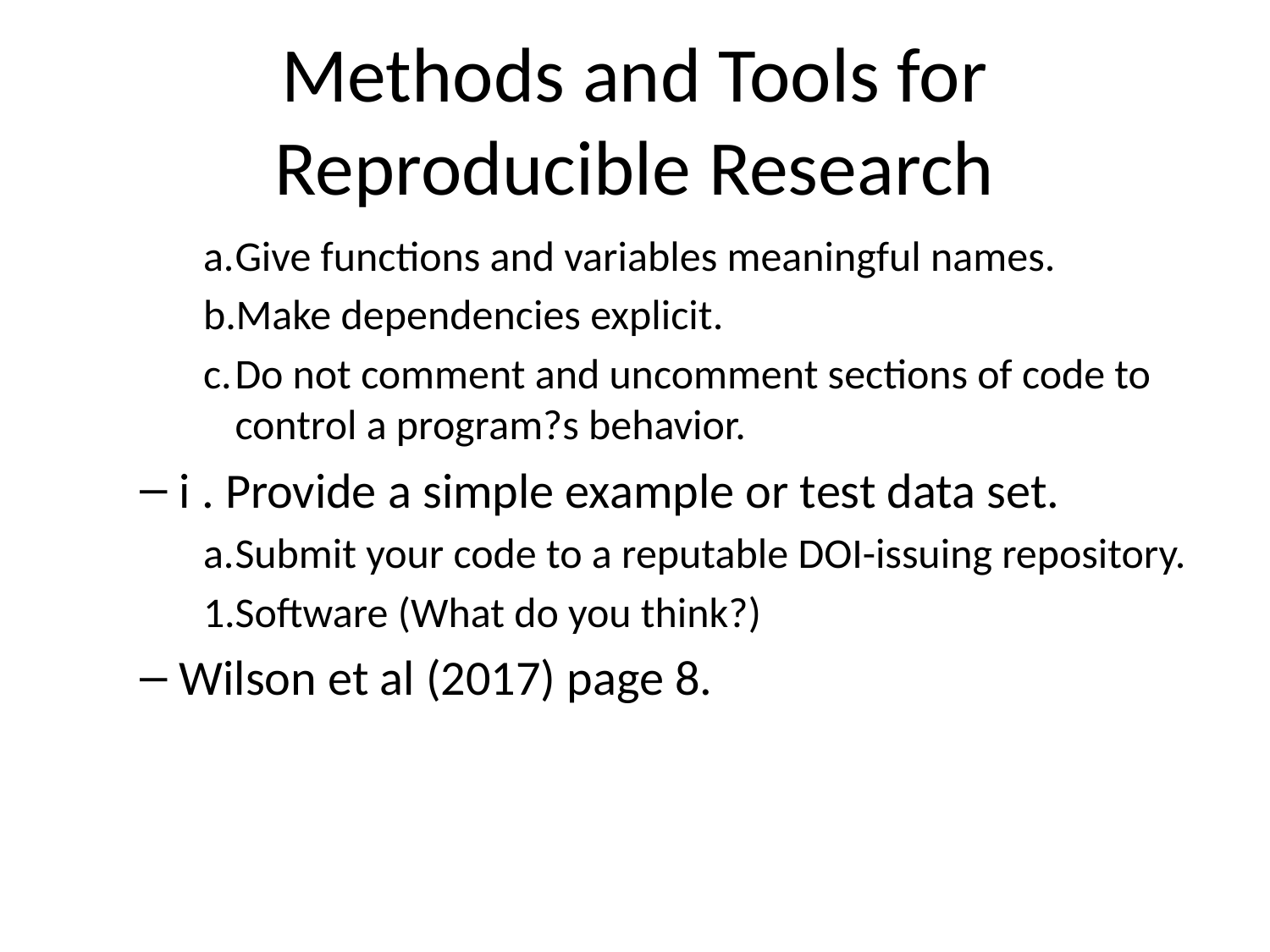

# Methods and Tools for Reproducible Research
Give functions and variables meaningful names.
Make dependencies explicit.
Do not comment and uncomment sections of code to control a program?s behavior.
i . Provide a simple example or test data set.
Submit your code to a reputable DOI-issuing repository.
Software (What do you think?)
Wilson et al (2017) page 8.